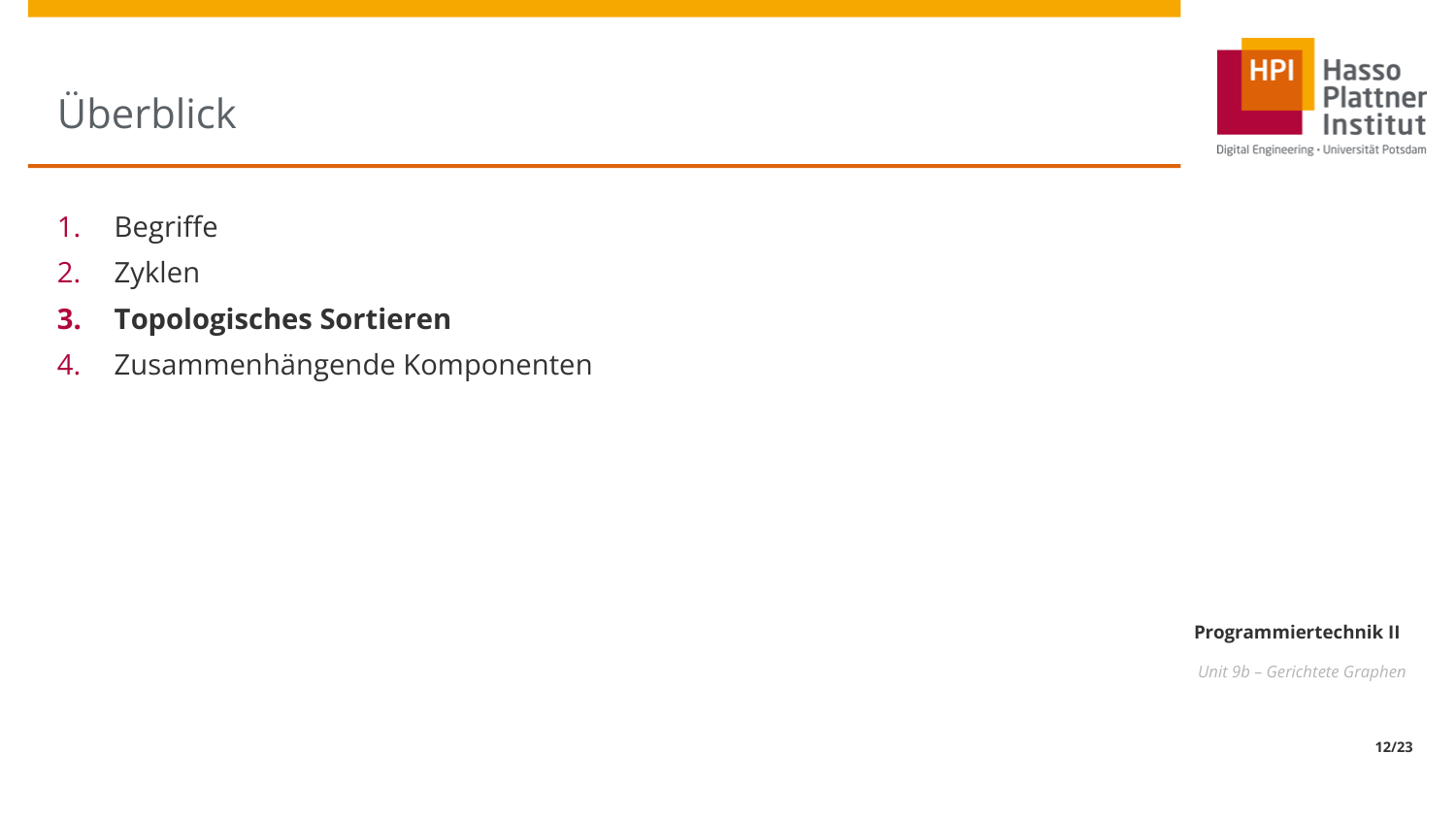

# Überblick
Begriffe
Zyklen
Topologisches Sortieren
Zusammenhängende Komponenten